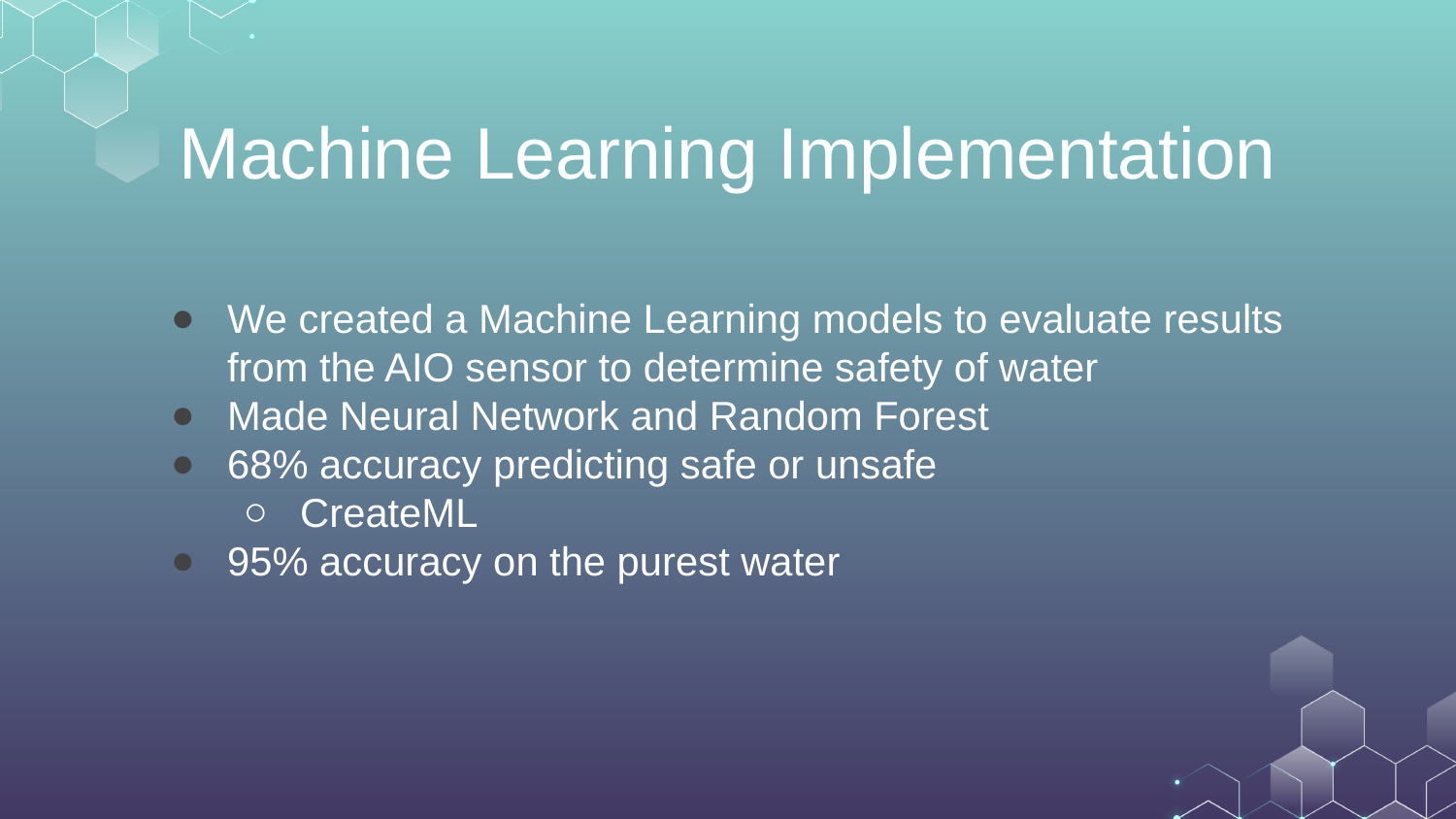

# Machine Learning Implementation

We created a Machine Learning models to evaluate results from the AIO sensor to determine safety of water
Made Neural Network and Random Forest
68% accuracy predicting safe or unsafe
CreateML
95% accuracy on the purest water